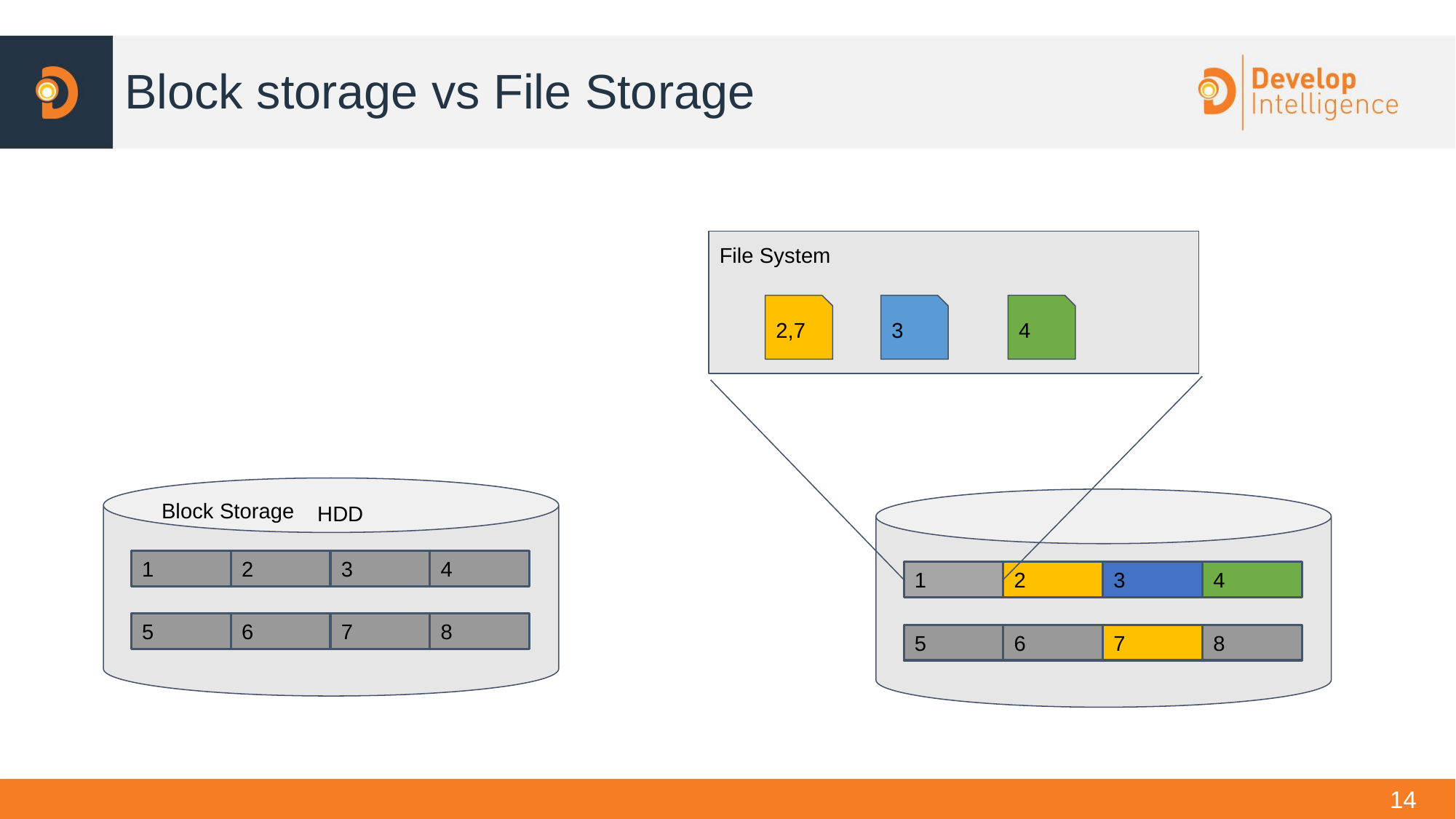

# Block storage vs File Storage
File System
2,7
3
4

Block Storage
HDD

1
2
3
4
1
2
3
4
5
6
7
8
5
6
7
8
14